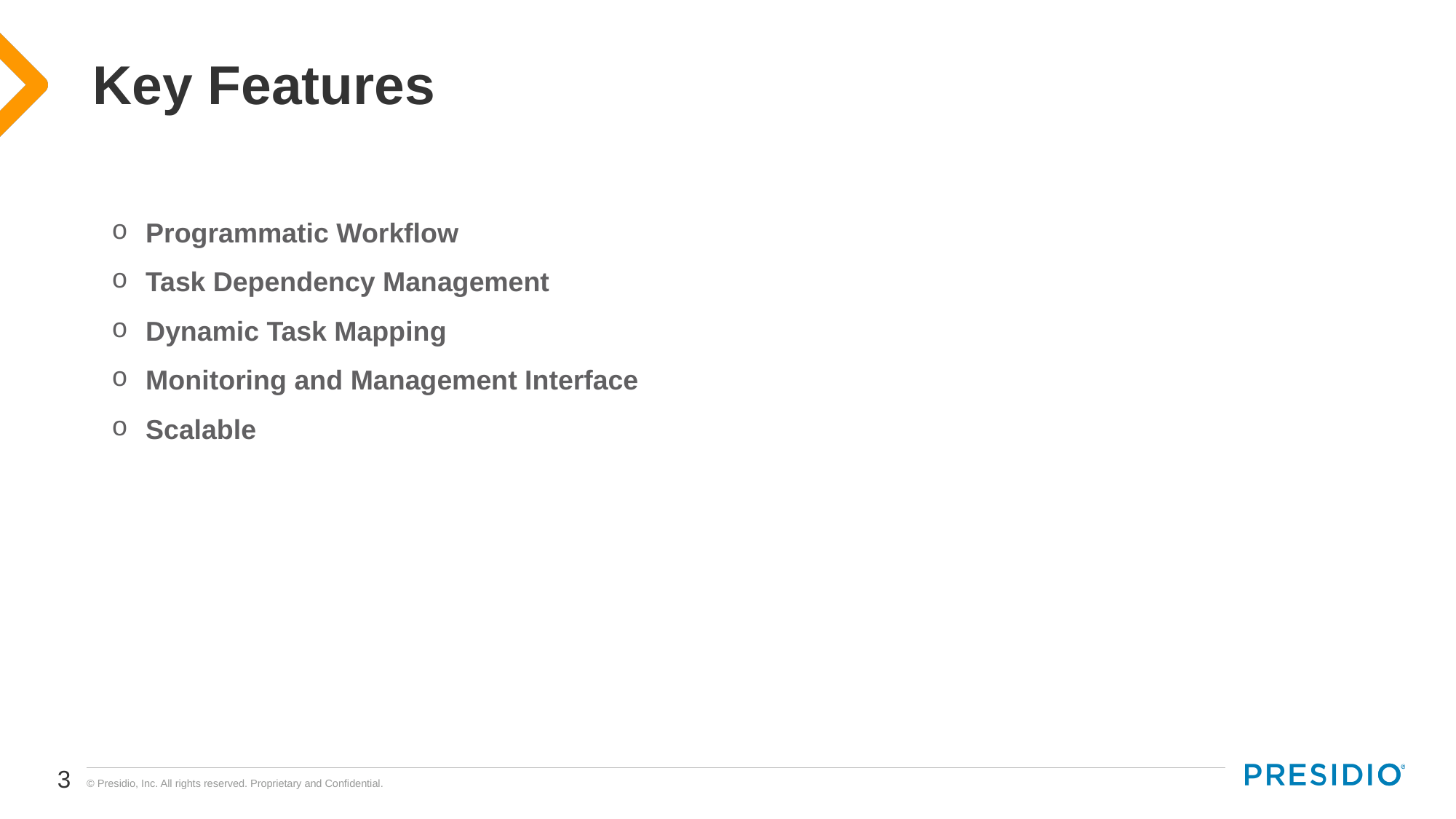

# Key Features
Programmatic Workflow
Task Dependency Management
Dynamic Task Mapping
Monitoring and Management Interface
Scalable

3